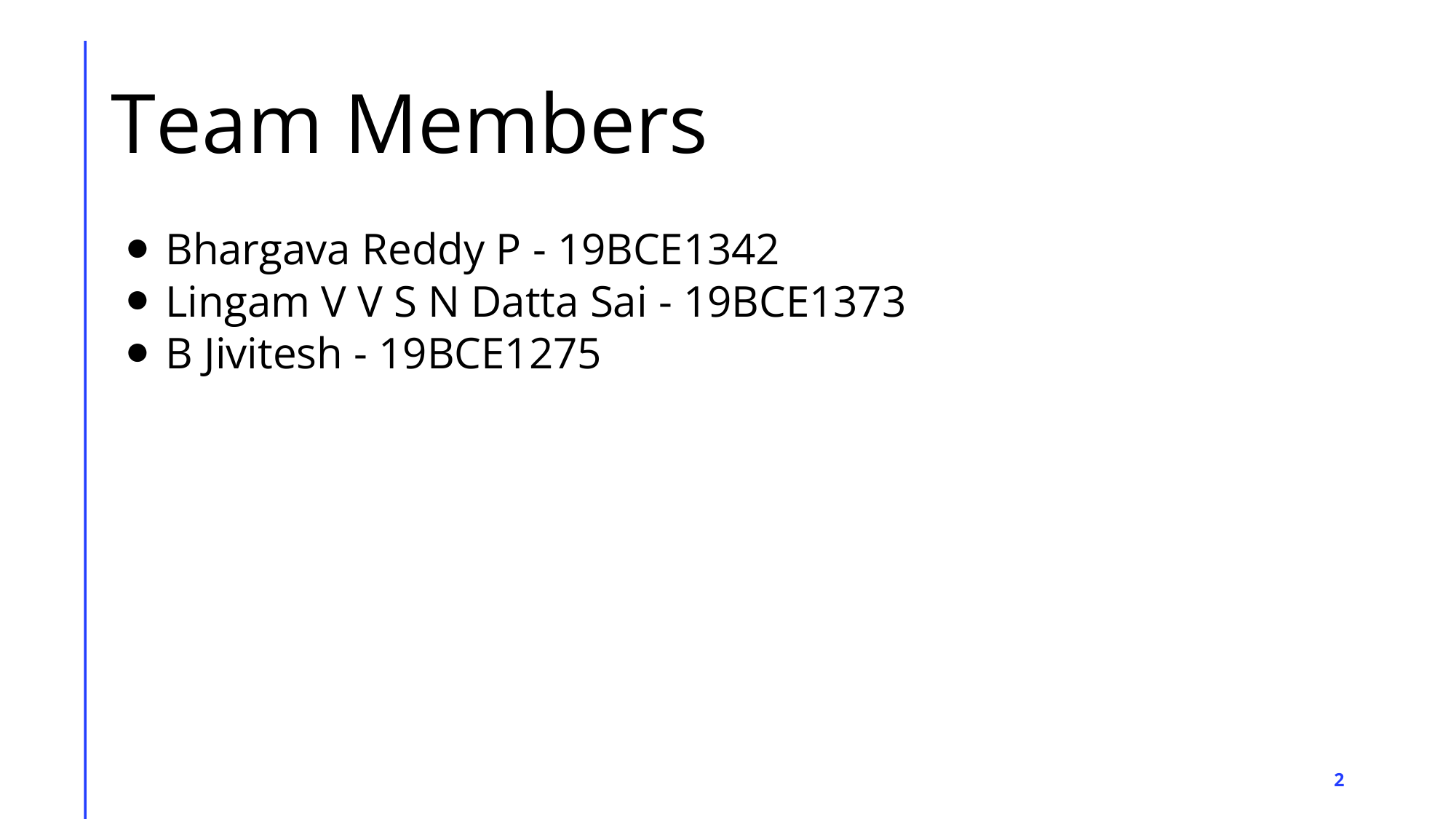

# Team Members
Bhargava Reddy P - 19BCE1342
Lingam V V S N Datta Sai - 19BCE1373
B Jivitesh - 19BCE1275
2